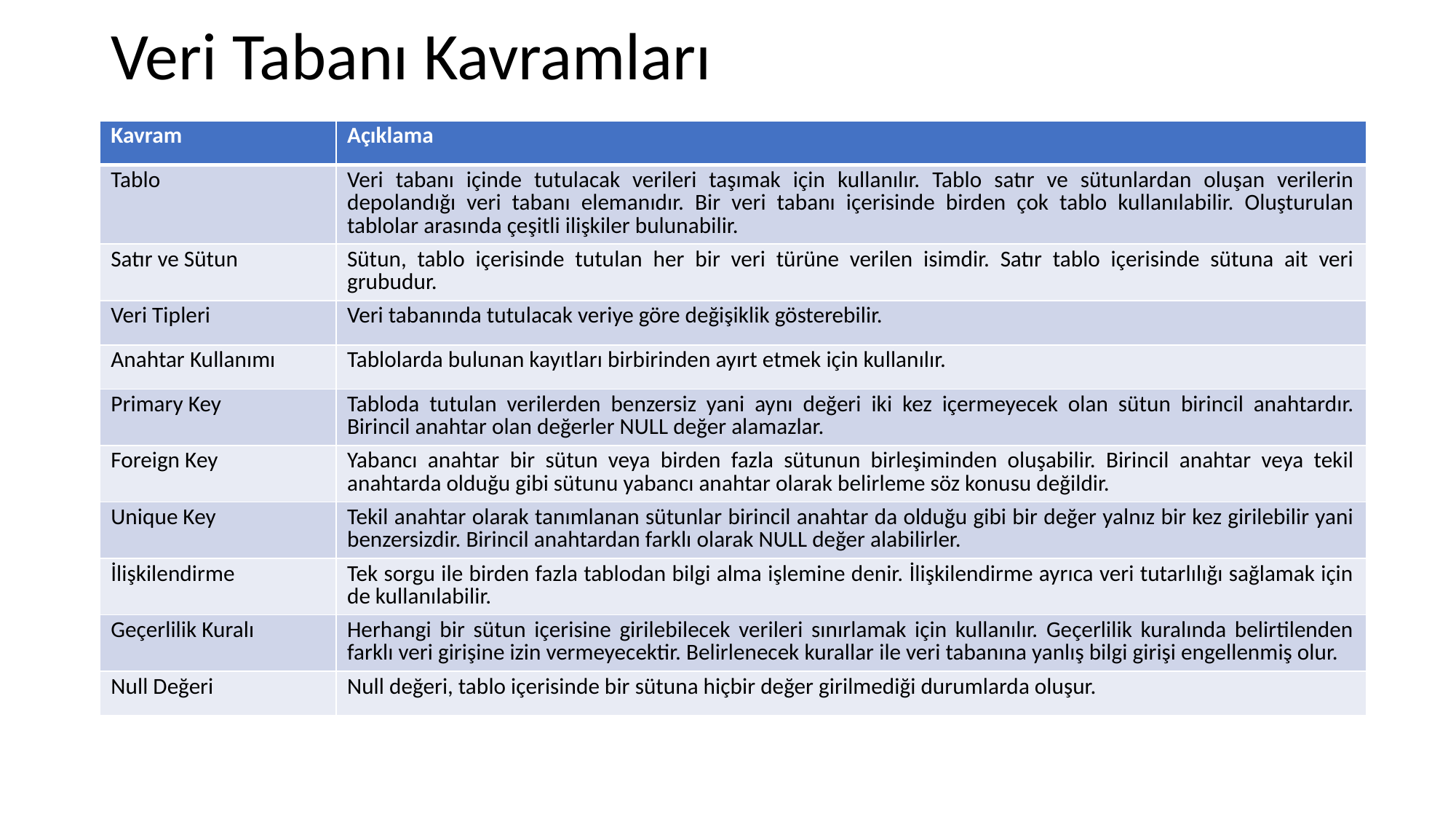

# Veri Tabanı Kavramları
| Kavram | Açıklama |
| --- | --- |
| Tablo | Veri tabanı içinde tutulacak verileri taşımak için kullanılır. Tablo satır ve sütunlardan oluşan verilerin depolandığı veri tabanı elemanıdır. Bir veri tabanı içerisinde birden çok tablo kullanılabilir. Oluşturulan tablolar arasında çeşitli ilişkiler bulunabilir. |
| Satır ve Sütun | Sütun, tablo içerisinde tutulan her bir veri türüne verilen isimdir. Satır tablo içerisinde sütuna ait veri grubudur. |
| Veri Tipleri | Veri tabanında tutulacak veriye göre değişiklik gösterebilir. |
| Anahtar Kullanımı | Tablolarda bulunan kayıtları birbirinden ayırt etmek için kullanılır. |
| Primary Key | Tabloda tutulan verilerden benzersiz yani aynı değeri iki kez içermeyecek olan sütun birincil anahtardır. Birincil anahtar olan değerler NULL değer alamazlar. |
| Foreign Key | Yabancı anahtar bir sütun veya birden fazla sütunun birleşiminden oluşabilir. Birincil anahtar veya tekil anahtarda olduğu gibi sütunu yabancı anahtar olarak belirleme söz konusu değildir. |
| Unique Key | Tekil anahtar olarak tanımlanan sütunlar birincil anahtar da olduğu gibi bir değer yalnız bir kez girilebilir yani benzersizdir. Birincil anahtardan farklı olarak NULL değer alabilirler. |
| İlişkilendirme | Tek sorgu ile birden fazla tablodan bilgi alma işlemine denir. İlişkilendirme ayrıca veri tutarlılığı sağlamak için de kullanılabilir. |
| Geçerlilik Kuralı | Herhangi bir sütun içerisine girilebilecek verileri sınırlamak için kullanılır. Geçerlilik kuralında belirtilenden farklı veri girişine izin vermeyecektir. Belirlenecek kurallar ile veri tabanına yanlış bilgi girişi engellenmiş olur. |
| Null Değeri | Null değeri, tablo içerisinde bir sütuna hiçbir değer girilmediği durumlarda oluşur. |